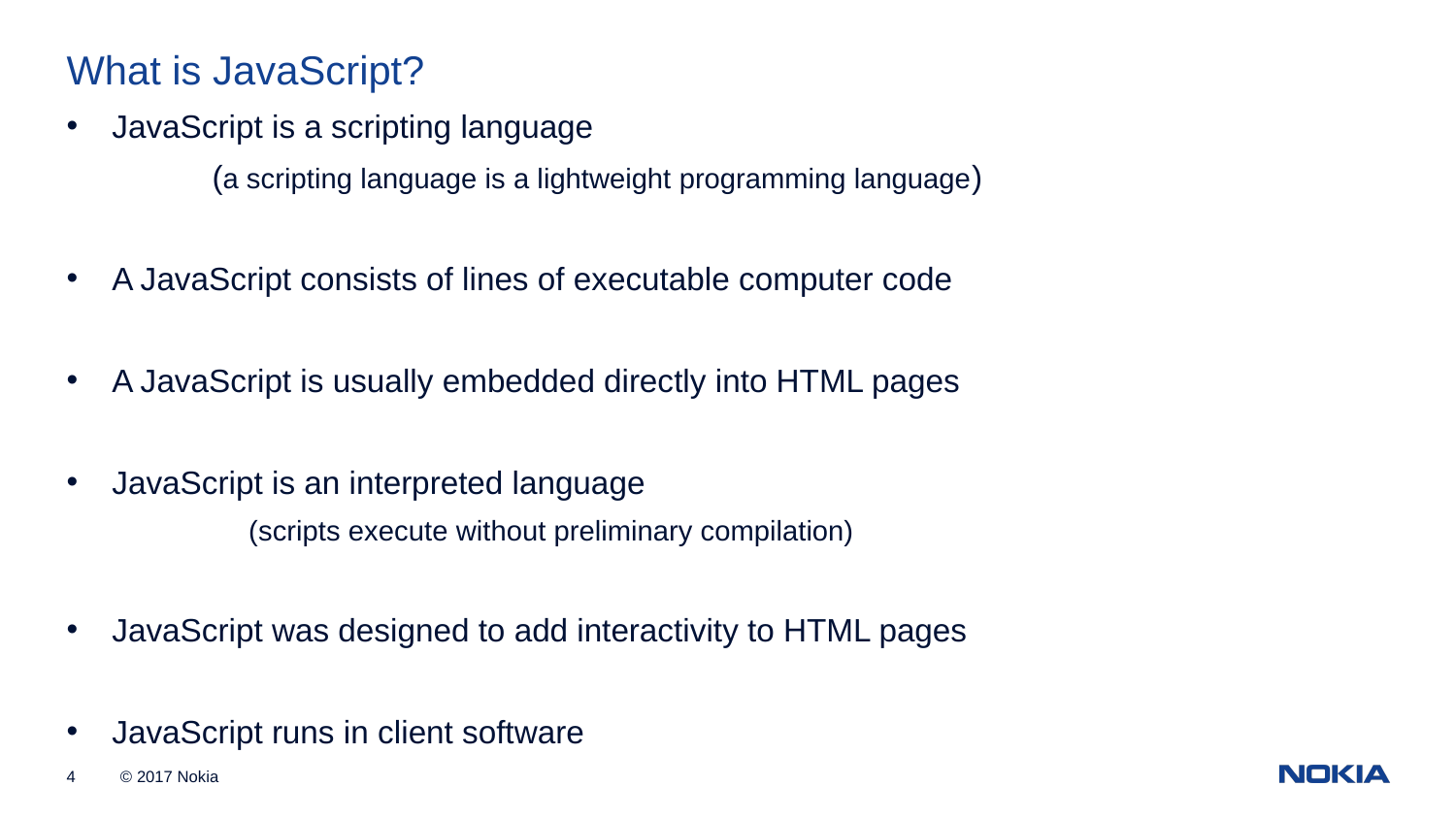

What is JavaScript?

JavaScript is a scripting language
	(a scripting language is a lightweight programming language)

A JavaScript consists of lines of executable computer code

A JavaScript is usually embedded directly into HTML pages

JavaScript is an interpreted language
	(scripts execute without preliminary compilation)

JavaScript was designed to add interactivity to HTML pages

JavaScript runs in client software